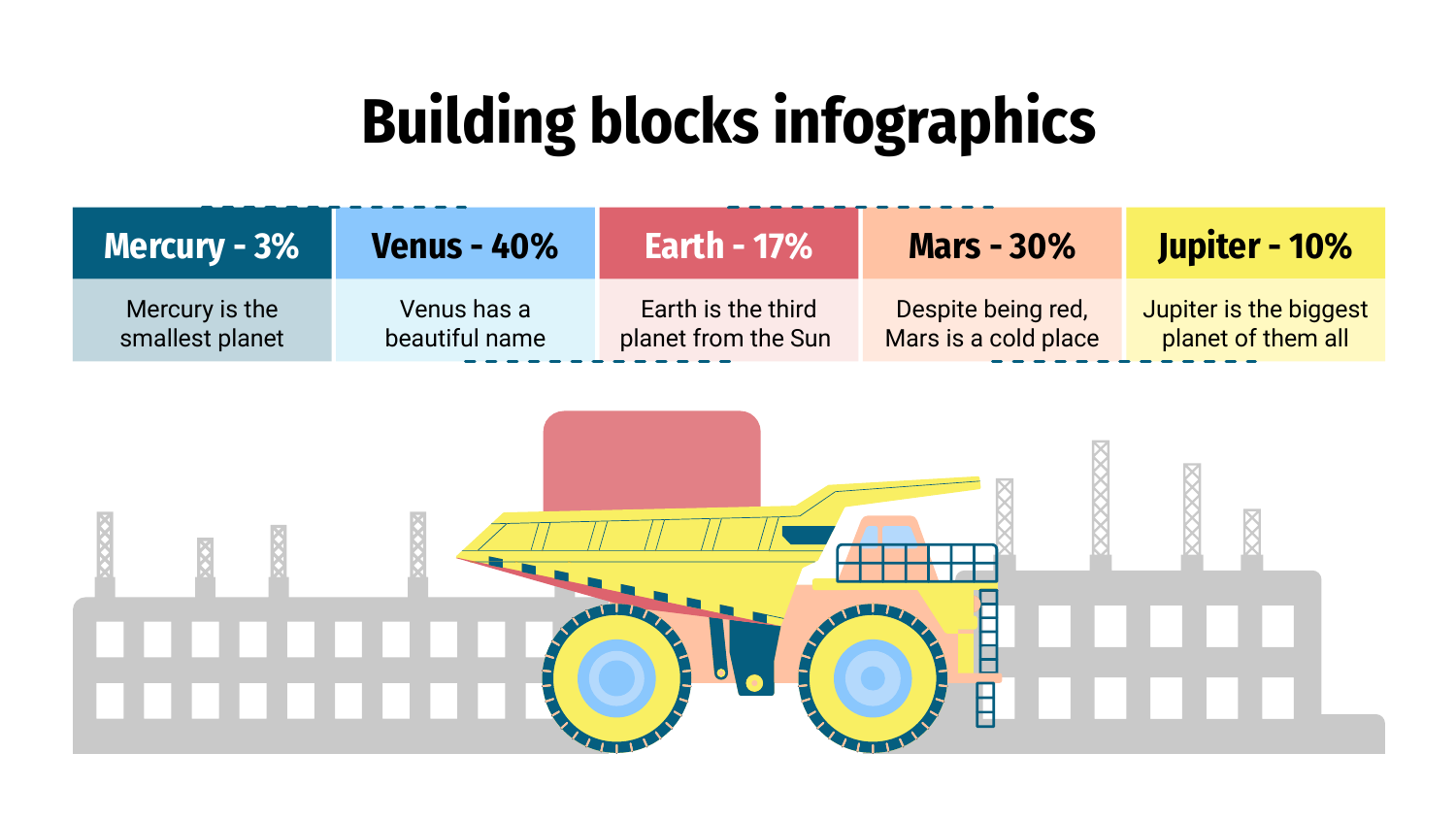

# Building blocks infographics
Mercury - 3%
Mercury is the smallest planet
Venus - 40%
Venus has a beautiful name
Earth - 17%
Earth is the third planet from the Sun
Mars - 30%
Despite being red, Mars is a cold place
Jupiter - 10%
Jupiter is the biggest planet of them all